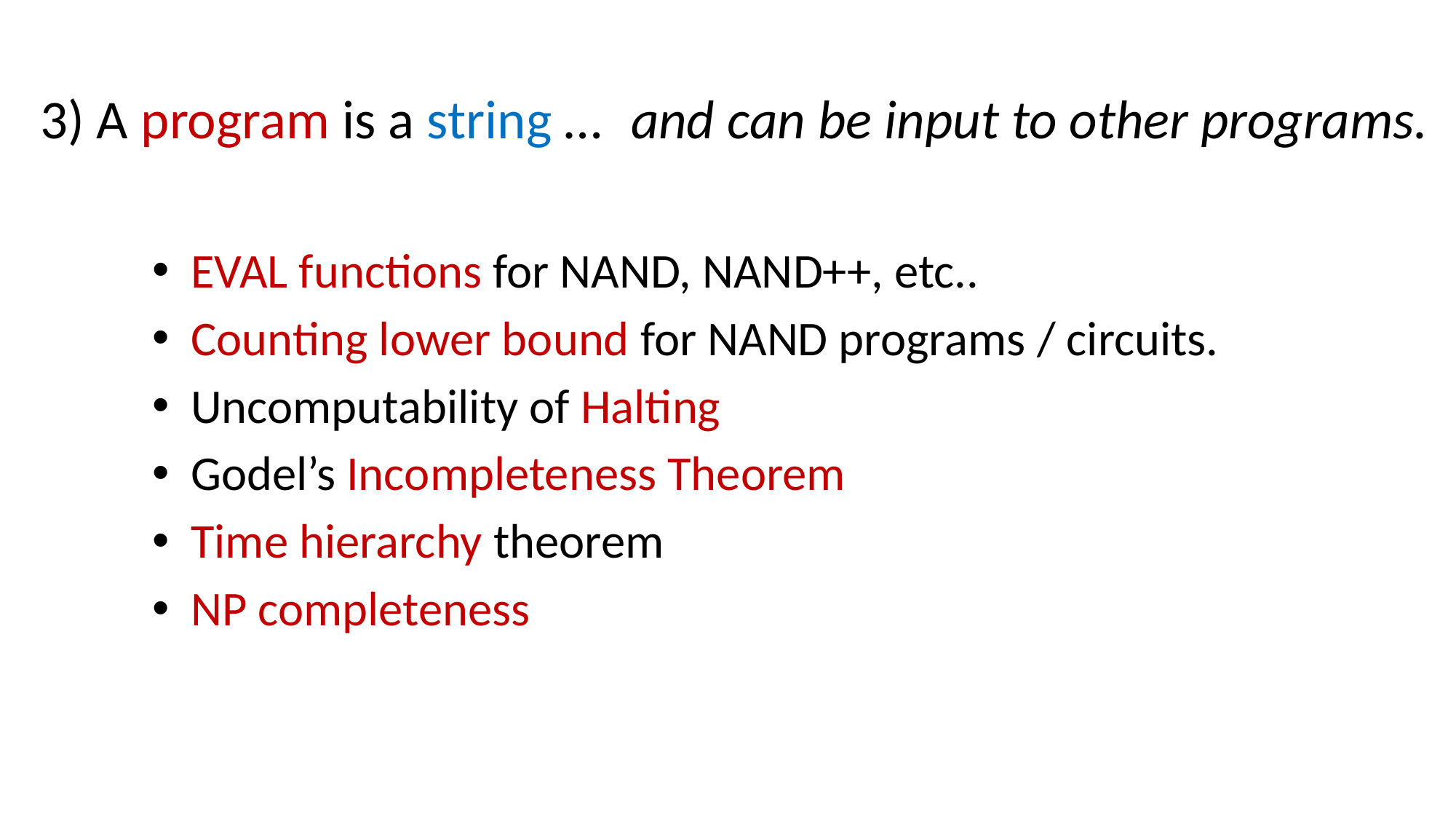

and can be input to other programs.
3) A program is a string …
 EVAL functions for NAND, NAND++, etc..
 Counting lower bound for NAND programs / circuits.
 Uncomputability of Halting
 Godel’s Incompleteness Theorem
 Time hierarchy theorem
 NP completeness